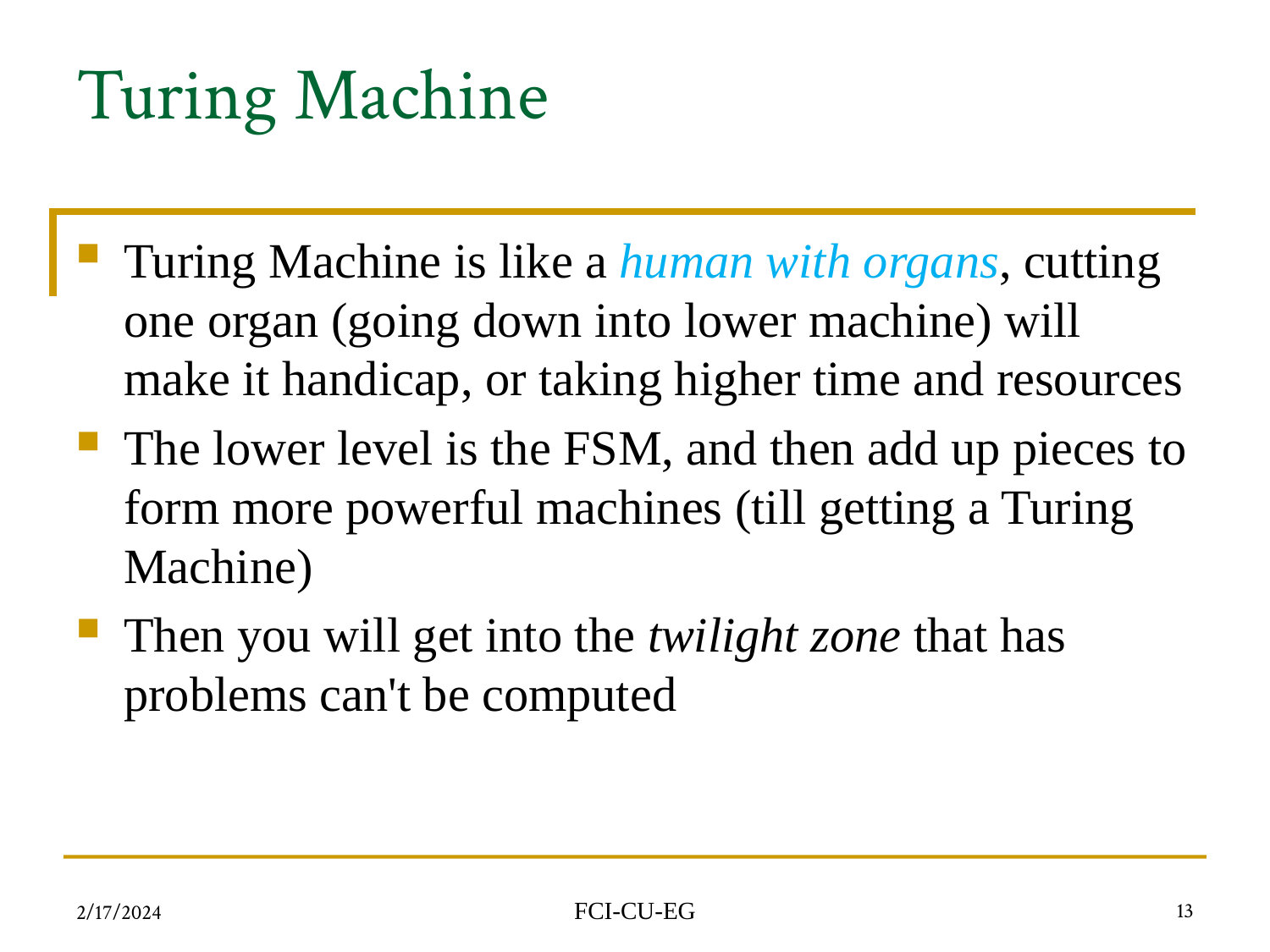

# Turing Machine
Turing Machine is like a human with organs, cutting one organ (going down into lower machine) will make it handicap, or taking higher time and resources
The lower level is the FSM, and then add up pieces to form more powerful machines (till getting a Turing Machine)
Then you will get into the twilight zone that has problems can't be computed
2/17/2024
13
FCI-CU-EG